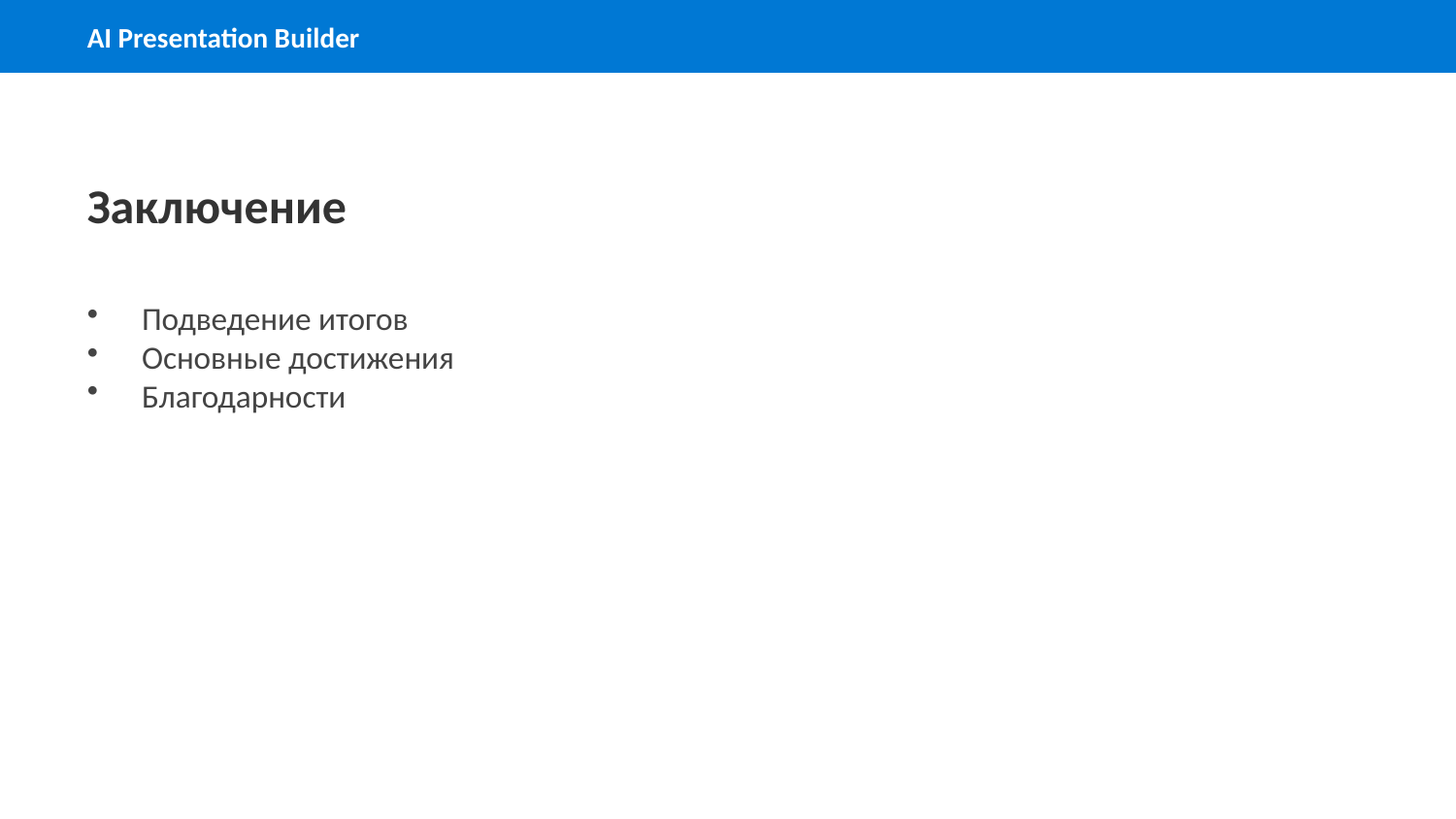

Заключение
Подведение итогов
Основные достижения
Благодарности
8